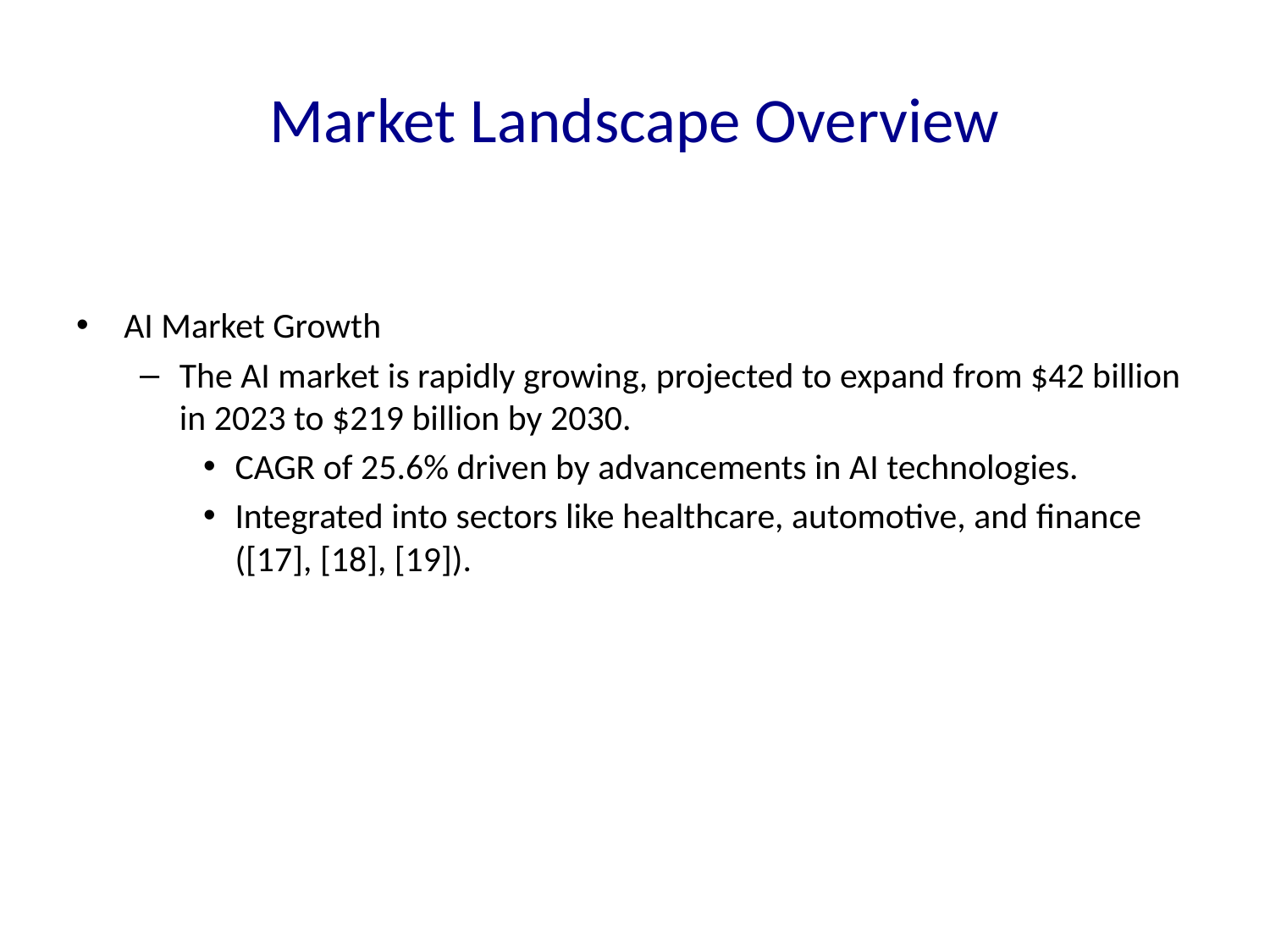

# Market Landscape Overview

AI Market Growth
The AI market is rapidly growing, projected to expand from $42 billion in 2023 to $219 billion by 2030.
CAGR of 25.6% driven by advancements in AI technologies.
Integrated into sectors like healthcare, automotive, and finance ([17], [18], [19]).